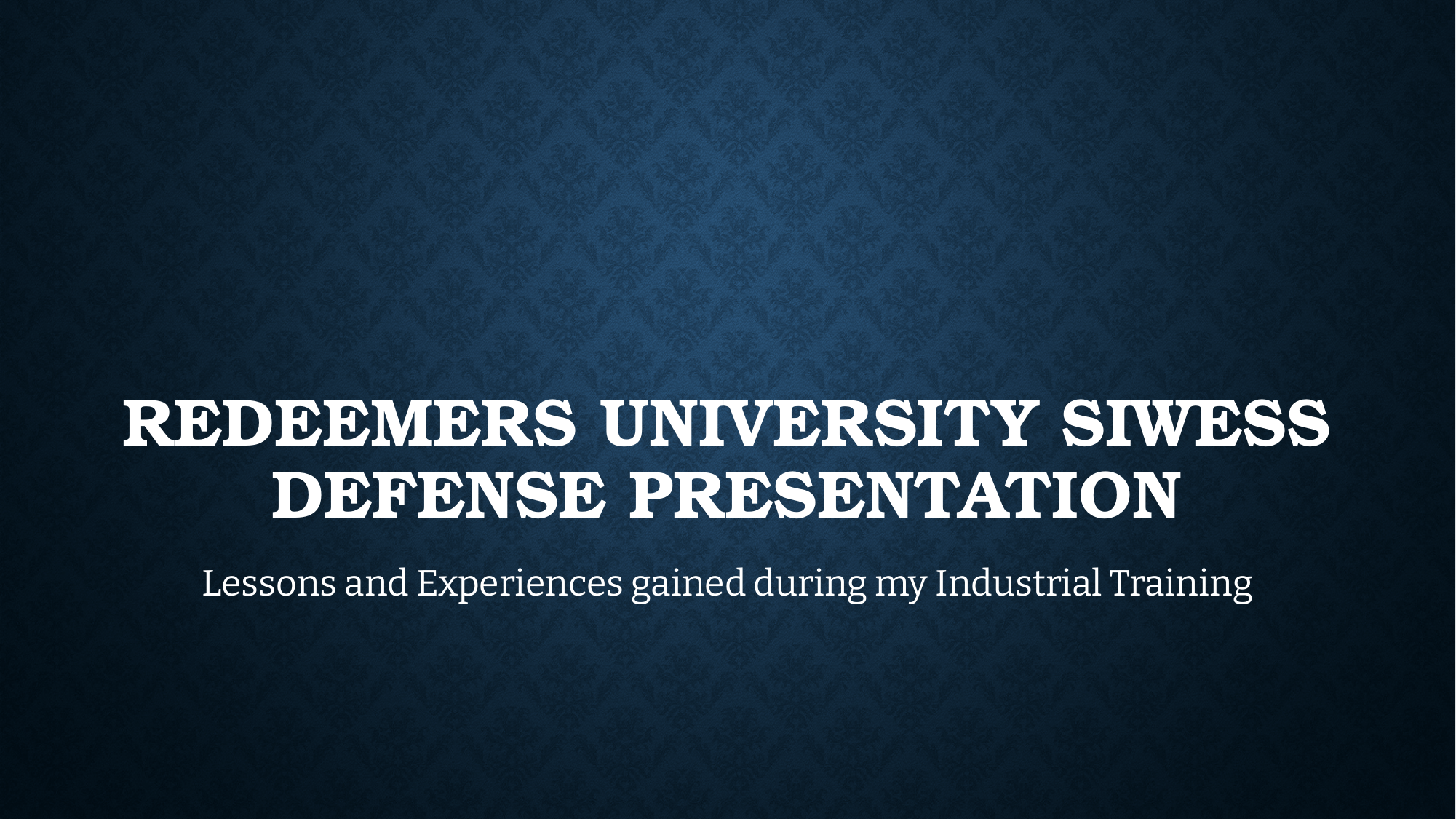

# REDEEMERS UNIVERSITY SIWESS DEFENSE PRESENTATION
Lessons and Experiences gained during my Industrial Training